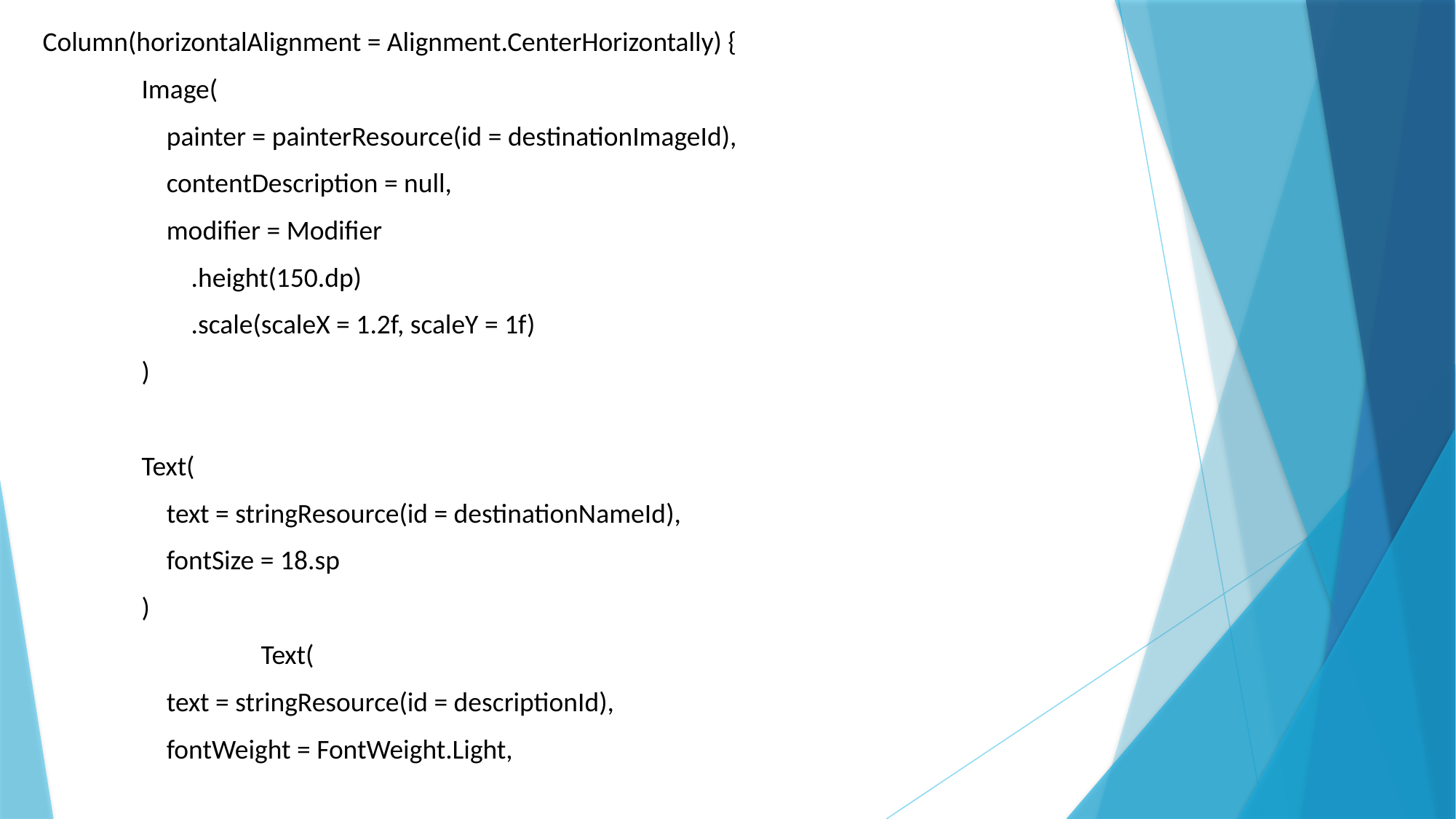

Column(horizontalAlignment = Alignment.CenterHorizontally) {
                Image(
                    painter = painterResource(id = destinationImageId),
                    contentDescription = null,
                    modifier = Modifier
                        .height(150.dp)
                        .scale(scaleX = 1.2f, scaleY = 1f)
                )

                Text(
                    text = stringResource(id = destinationNameId),
                    fontSize = 18.sp
                )
  		Text(
                    text = stringResource(id = descriptionId),
                    fontWeight = FontWeight.Light,